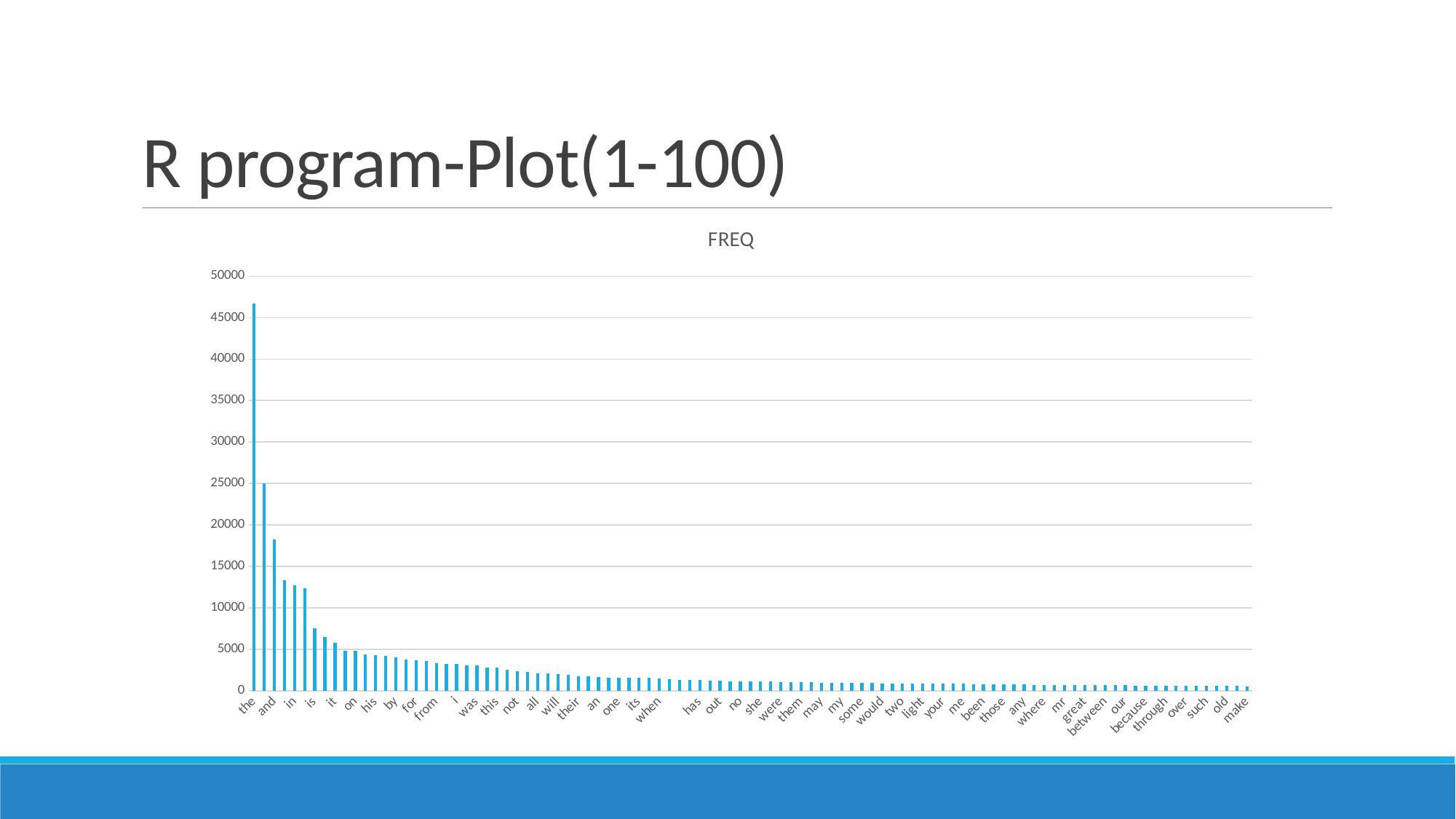

# R program-Plot(1-100)

### Chart:

| Category | FREQ |
|---|---|
| the | 46690.0 |
| of | 24986.0 |
| and | 18239.0 |
| a | 13345.0 |
| in | 12717.0 |
| to | 12389.0 |
| is | 7530.0 |
| that | 6452.0 |
| it | 5819.0 |
| with | 4826.0 |
| on | 4788.0 |
| he | 4417.0 |
| his | 4244.0 |
| as | 4175.0 |
| by | 4043.0 |
| which | 3719.0 |
| for | 3653.0 |
| be | 3586.0 |
| from | 3347.0 |
| at | 3261.0 |
| i | 3241.0 |
| are | 3094.0 |
| was | 3052.0 |
| you | 2828.0 |
| this | 2822.0 |
| or | 2555.0 |
| not | 2391.0 |
| they | 2295.0 |
| all | 2113.0 |
| have | 2052.0 |
| will | 2047.0 |
| but | 1928.0 |
| their | 1760.0 |
| her | 1742.0 |
| an | 1646.0 |
| we | 1599.0 |
| one | 1583.0 |
| if | 1570.0 |
| its | 1566.0 |
| there | 1545.0 |
| when | 1443.0 |
| so | 1396.0 |
|  | 1319.0 |
| him | 1314.0 |
| has | 1255.0 |
| had | 1190.0 |
| out | 1182.0 |
| what | 1150.0 |
| no | 1126.0 |
| like | 1113.0 |
| she | 1101.0 |
| up | 1088.0 |
| were | 1075.0 |
| than | 1058.0 |
| them | 1003.0 |
| more | 1002.0 |
| may | 994.0 |
| other | 993.0 |
| my | 983.0 |
| these | 982.0 |
| some | 957.0 |
| into | 939.0 |
| would | 907.0 |
| then | 897.0 |
| two | 891.0 |
| see | 877.0 |
| light | 868.0 |
| who | 848.0 |
| your | 842.0 |
| about | 837.0 |
| me | 825.0 |
| very | 811.0 |
| been | 810.0 |
| must | 770.0 |
| those | 763.0 |
| same | 750.0 |
| any | 733.0 |
| can | 713.0 |
| where | 707.0 |
| do | 706.0 |
| mr | 701.0 |
| first | 694.0 |
| great | 670.0 |
| only | 670.0 |
| between | 669.0 |
| man | 663.0 |
| our | 654.0 |
| said | 634.0 |
| because | 633.0 |
| no. | 629.0 |
| through | 619.0 |
| after | 617.0 |
| over | 603.0 |
| [footnote: | 577.0 |
| such | 576.0 |
| down | 571.0 |
| old | 562.0 |
| how | 561.0 |
| make | 533.0 |